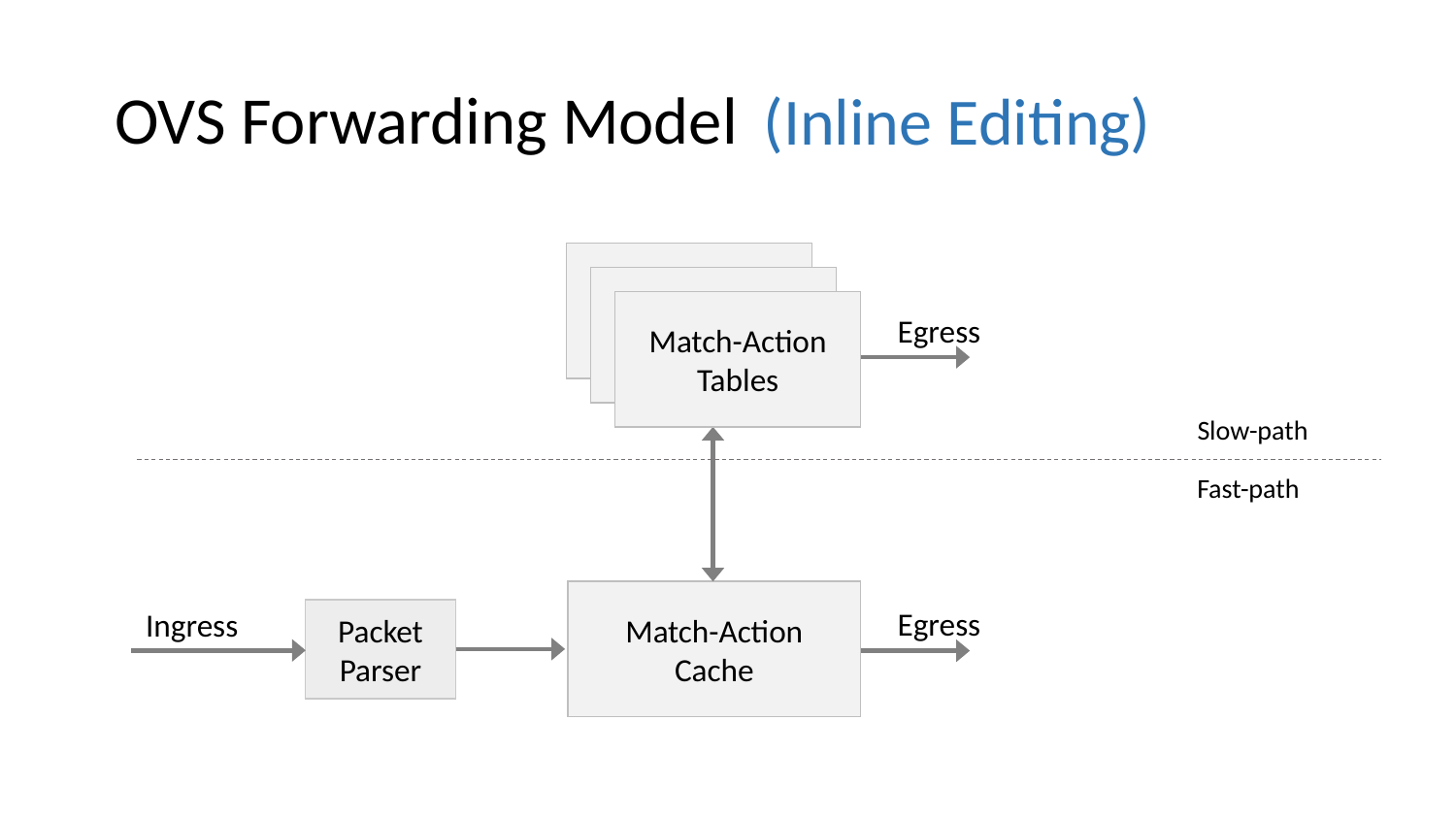

# OVS Forwarding Model
(Inline Editing)

Match-Action
Tables
Egress
Slow-path
Fast-path
Match-Action
Cache
Egress
Ingress
Packet
Parser